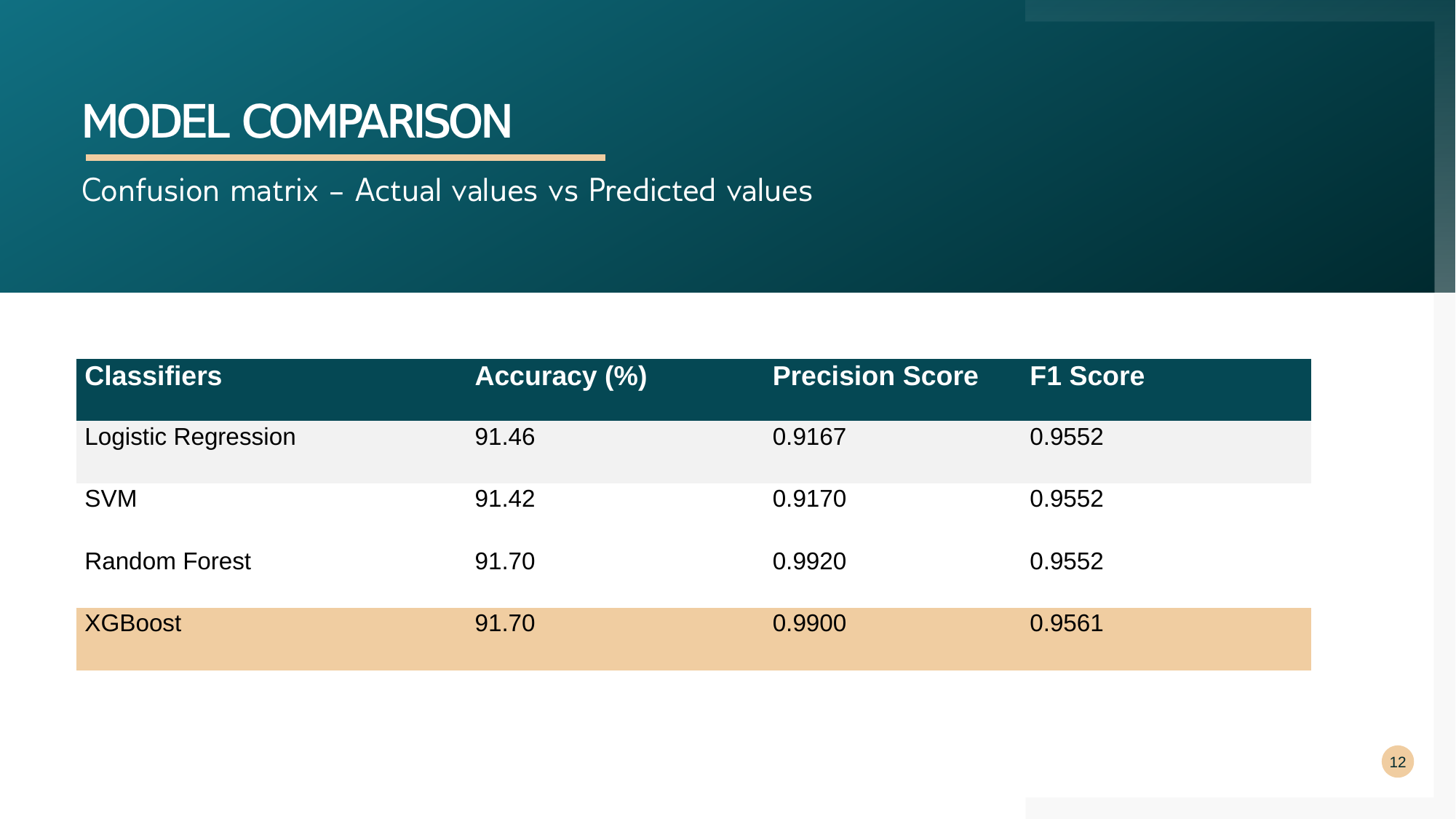

# Model comparison

Confusion matrix – Actual values vs Predicted values
| Classifiers | Accuracy (%) | Precision Score | F1 Score |
| --- | --- | --- | --- |
| Logistic Regression | 91.46 | 0.9167 | 0.9552 |
| SVM | 91.42 | 0.9170 | 0.9552 |
| Random Forest | 91.70 | 0.9920 | 0.9552 |
| XGBoost | 91.70 | 0.9900 | 0.9561 |
12